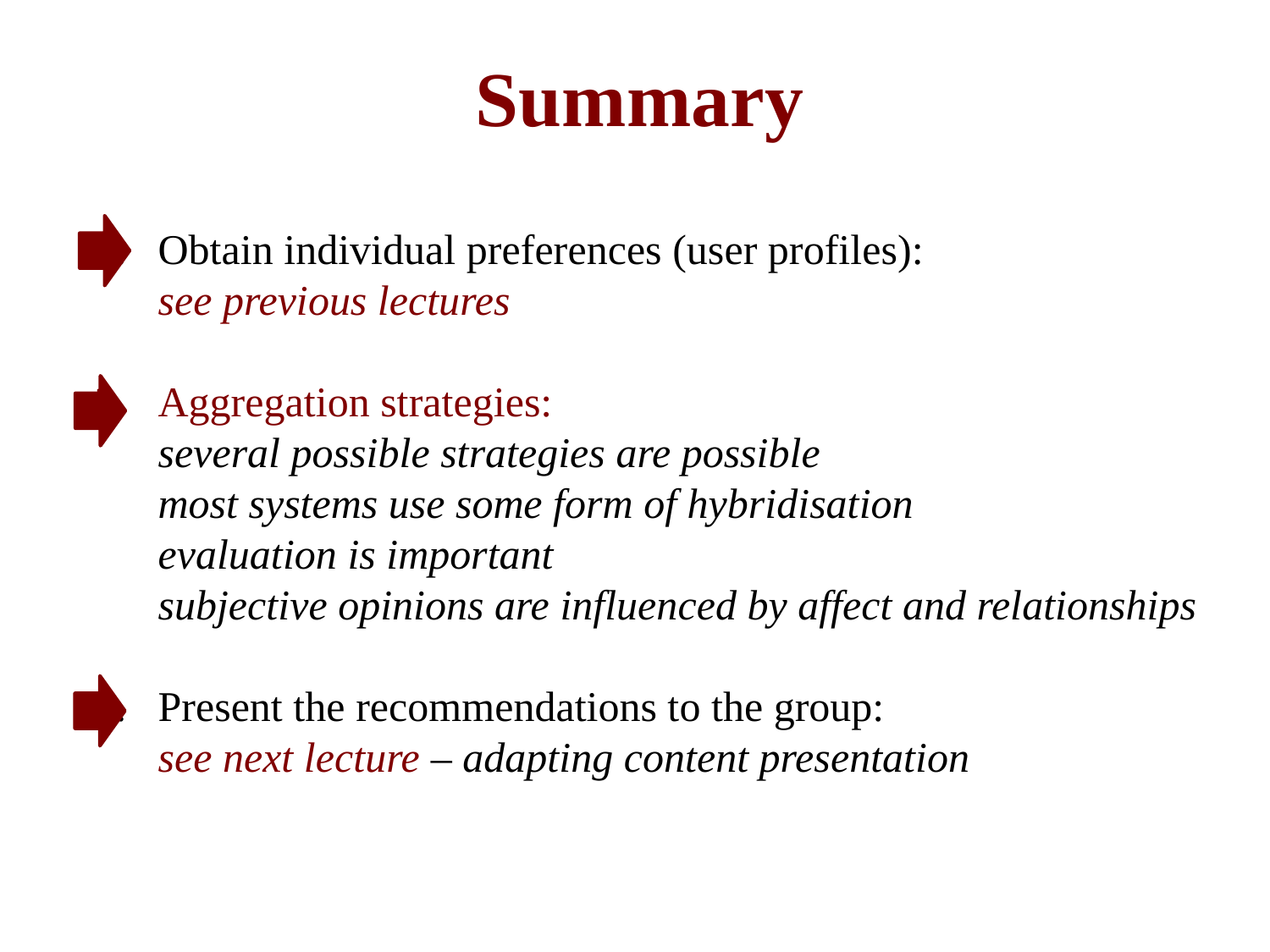

# Summary
Obtain individual preferences (user profiles):
see previous lectures

Aggregation strategies:
several possible strategies are possible
most systems use some form of hybridisation
evaluation is important
subjective opinions are influenced by affect and relationships

Present the recommendations to the group:
see next lecture – adapting content presentation